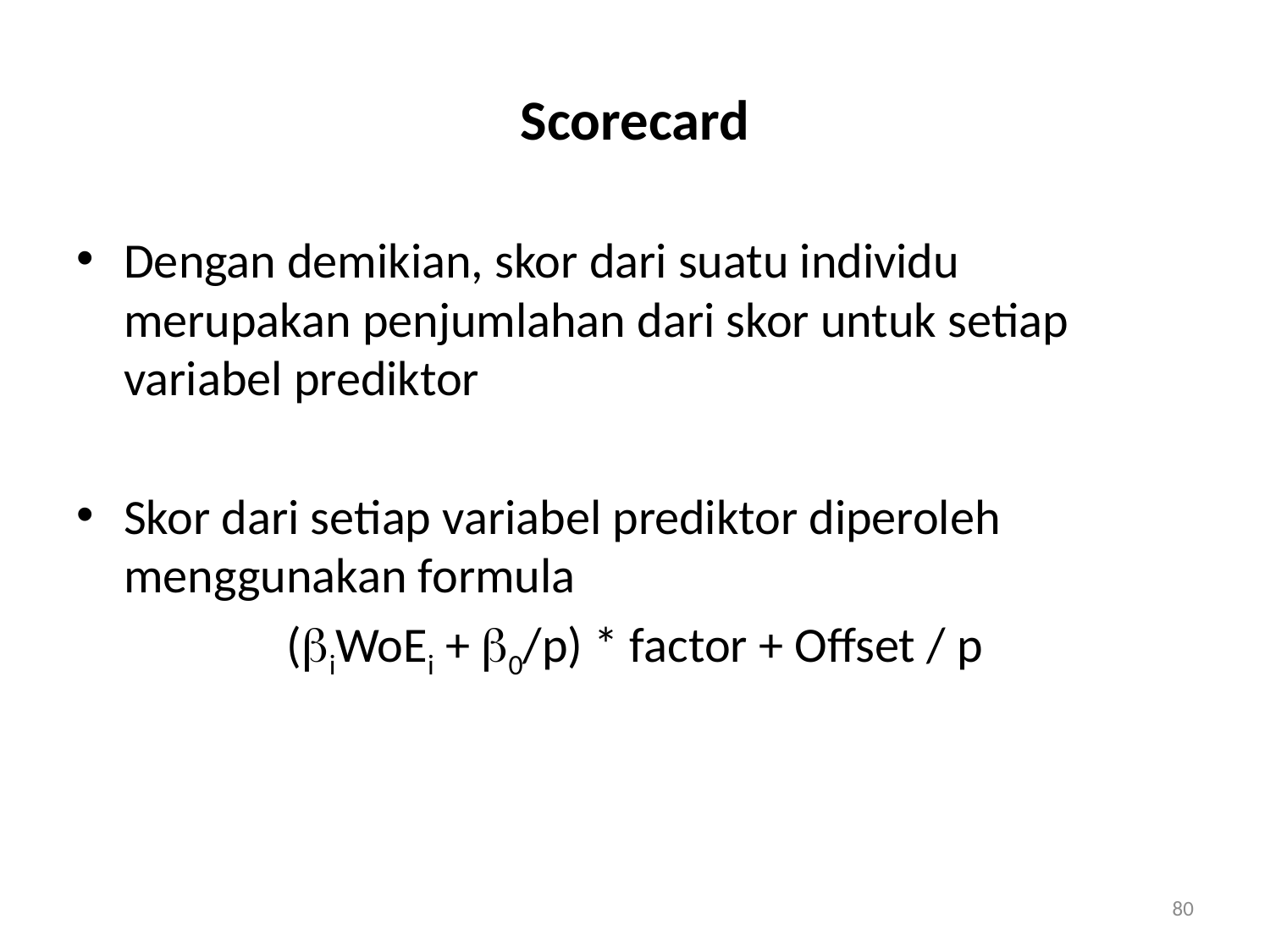

# Scorecard
Dengan demikian, skor dari suatu individu merupakan penjumlahan dari skor untuk setiap variabel prediktor

Skor dari setiap variabel prediktor diperoleh menggunakan formula
(βiWoEi + β0/p) * factor + Offset / p
80